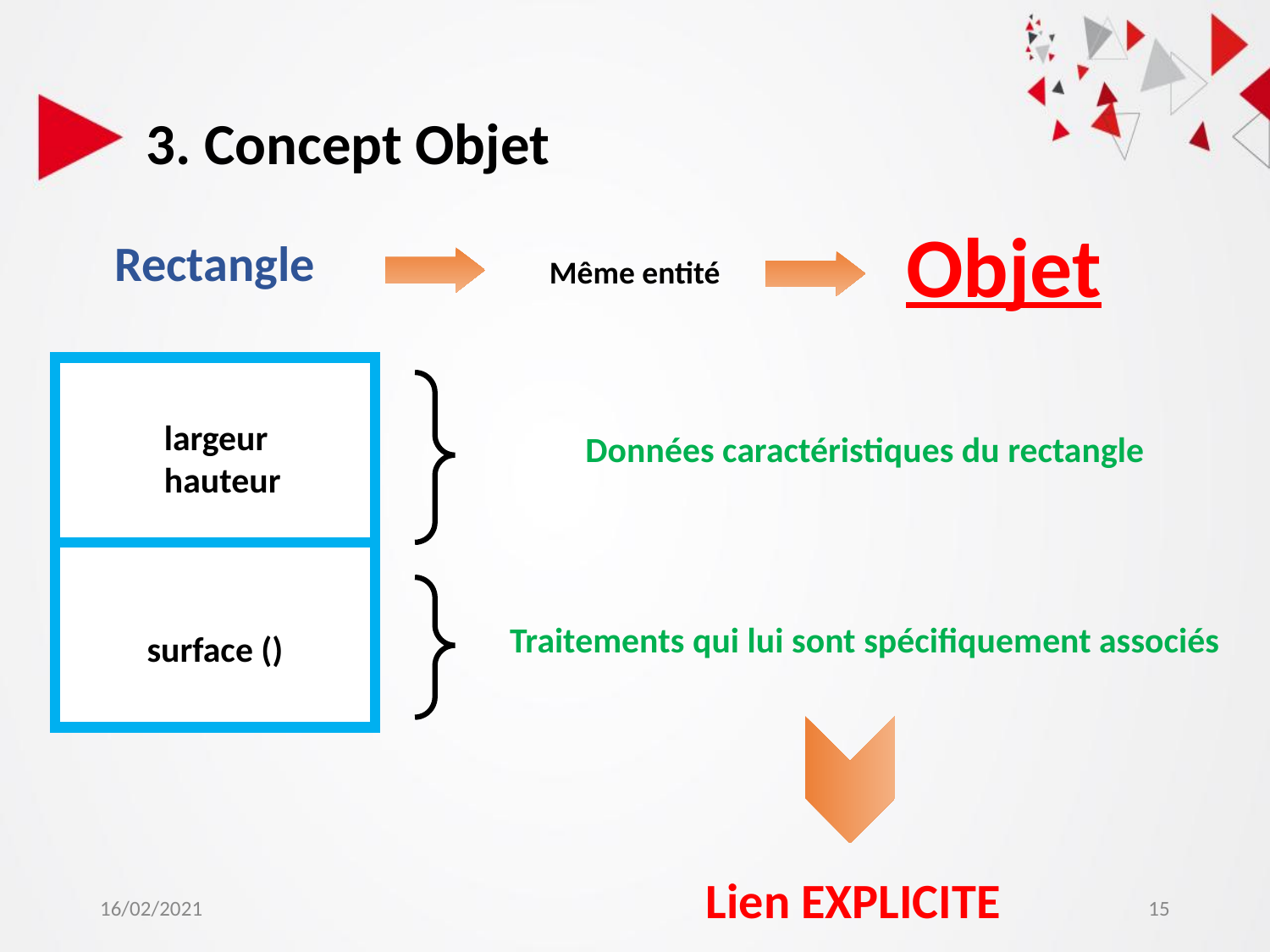

3. Concept Objet
Objet
Rectangle
Même entité

            largeur
            hauteur

 surface ()

Données caractéristiques du rectangle

Traitements qui lui sont spécifiquement associés

Lien EXPLICITE
16/02/2021
15